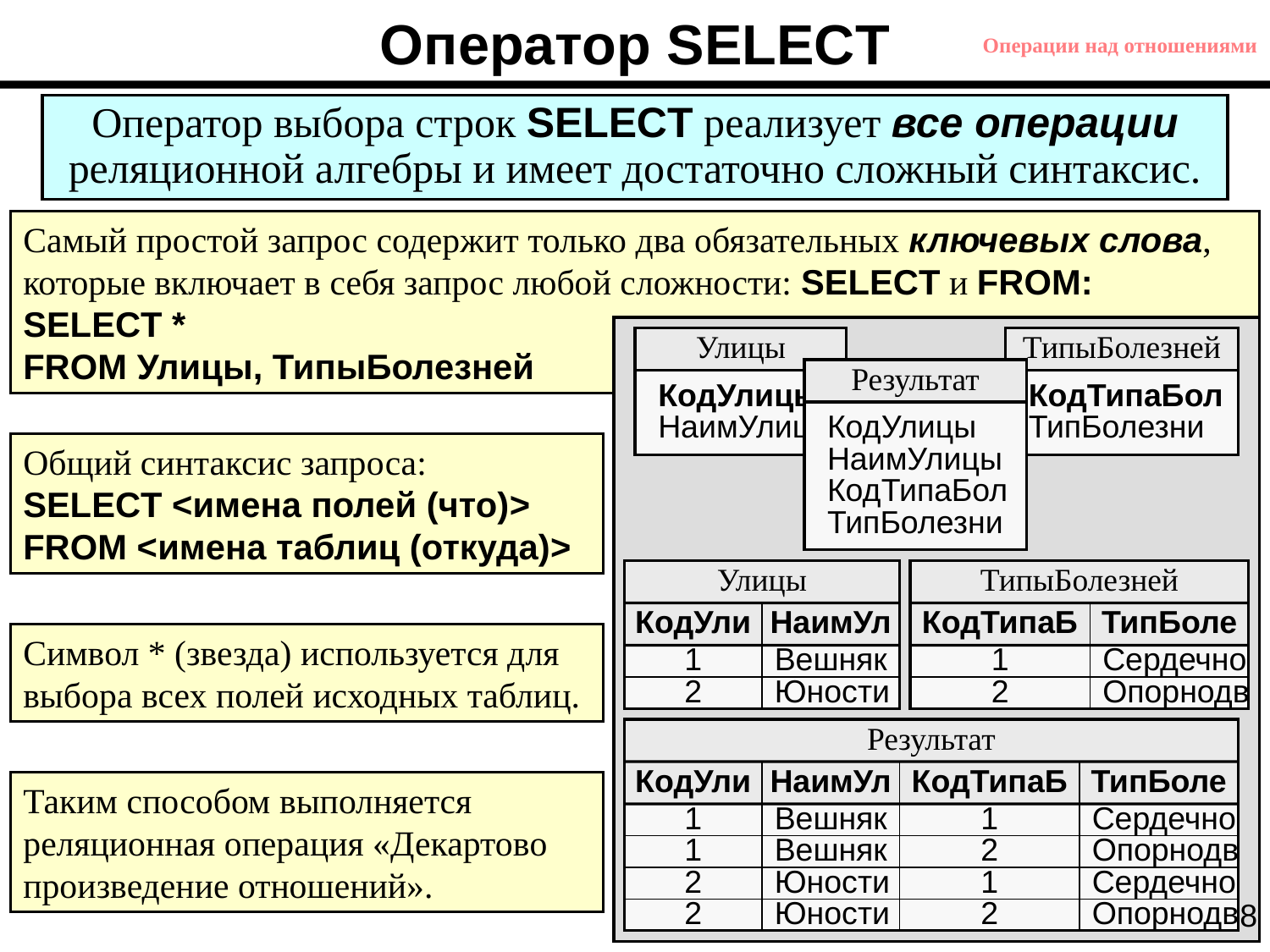

Оператор SELECT
Операции над отношениями

Оператор выбора строк SELECT реализует все операции реляционной алгебры и имеет достаточно сложный синтаксис.
Самый простой запрос содержит только два обязательных ключевых слова,
которые включает в себя запрос любой сложности: SELECT и FROM:
SELECT *
FROM Улицы, ТипыБолезней

Улицы
КодУлицы
НаимУлицы

ТипыБолезней
КодТипаБол
ТипБолезни

Результат
КодУлицы
Общий синтаксис запроса:
SELECT <имена полей (что)>
FROM <имена таблиц (откуда)>
НаимУлицы
КодТипаБол
ТипБолезни
Улицы

КодУли

НаимУл
1

Вешняк
2
Юности
ТипыБолезней

КодТипаБ

ТипБоле
1

Сердечно
2
Опорнодв
Символ * (звезда) используется для выбора всех полей исходных таблиц.
Результат

КодУли

НаимУл
КодТипаБ
ТипБоле

Таким способом выполняется реляционная операция «Декартово произведение отношений».
1
Вешняк
1
Сердечно
1
Вешняк
2
Опорнодв
2
Юности
1
Сердечно
8
2
Юности
2
Опорнодв